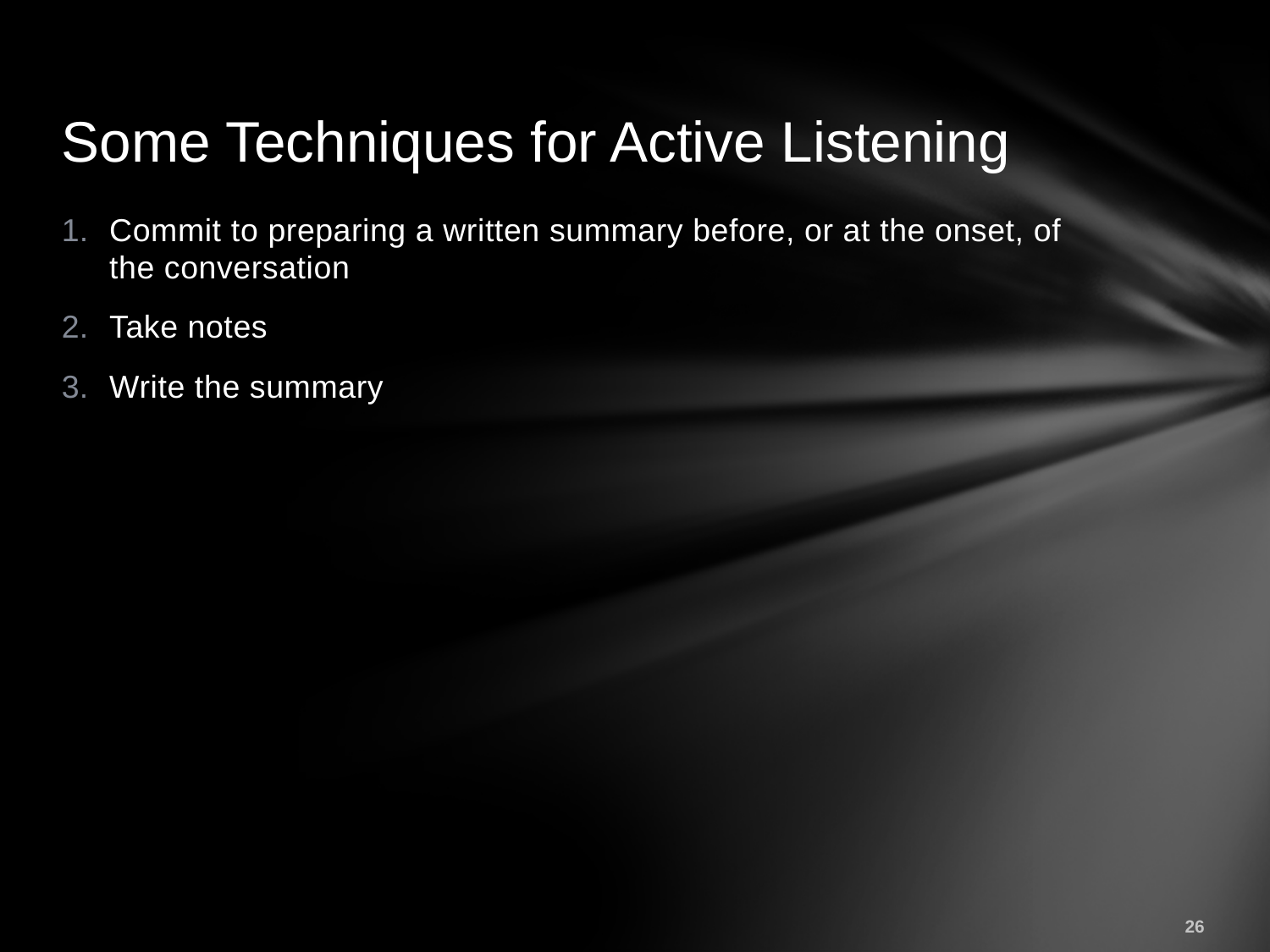

# Some Techniques for Active Listening
Commit to preparing a written summary before, or at the onset, of the conversation
Take notes
Write the summary
26